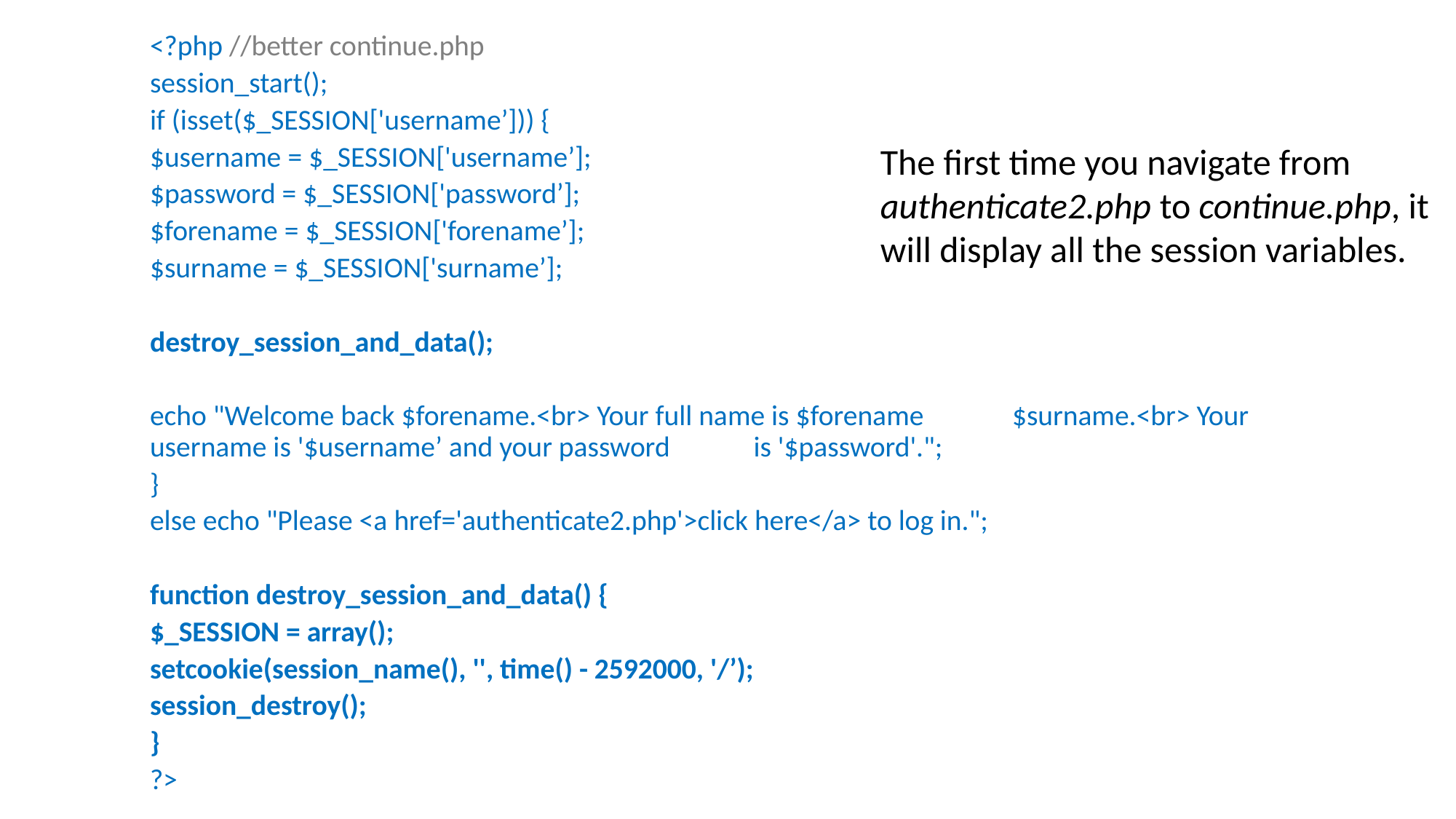

<?php //better continue.php
	session_start();
	if (isset($_SESSION['username’])) {
		$username = $_SESSION['username’];
		$password = $_SESSION['password’];
		$forename = $_SESSION['forename’];
		$surname = $_SESSION['surname’];

		destroy_session_and_data();

		echo "Welcome back $forename.<br> Your full name is $forename 				$surname.<br> Your username is '$username’ and your password 			is '$password'.";
	}
	else echo "Please <a href='authenticate2.php'>click here</a> to log in.";

	function destroy_session_and_data() {
		$_SESSION = array();
		setcookie(session_name(), '', time() - 2592000, '/’);
		session_destroy();
	}
?>
The first time you navigate from authenticate2.php to continue.php, it will display all the session variables.